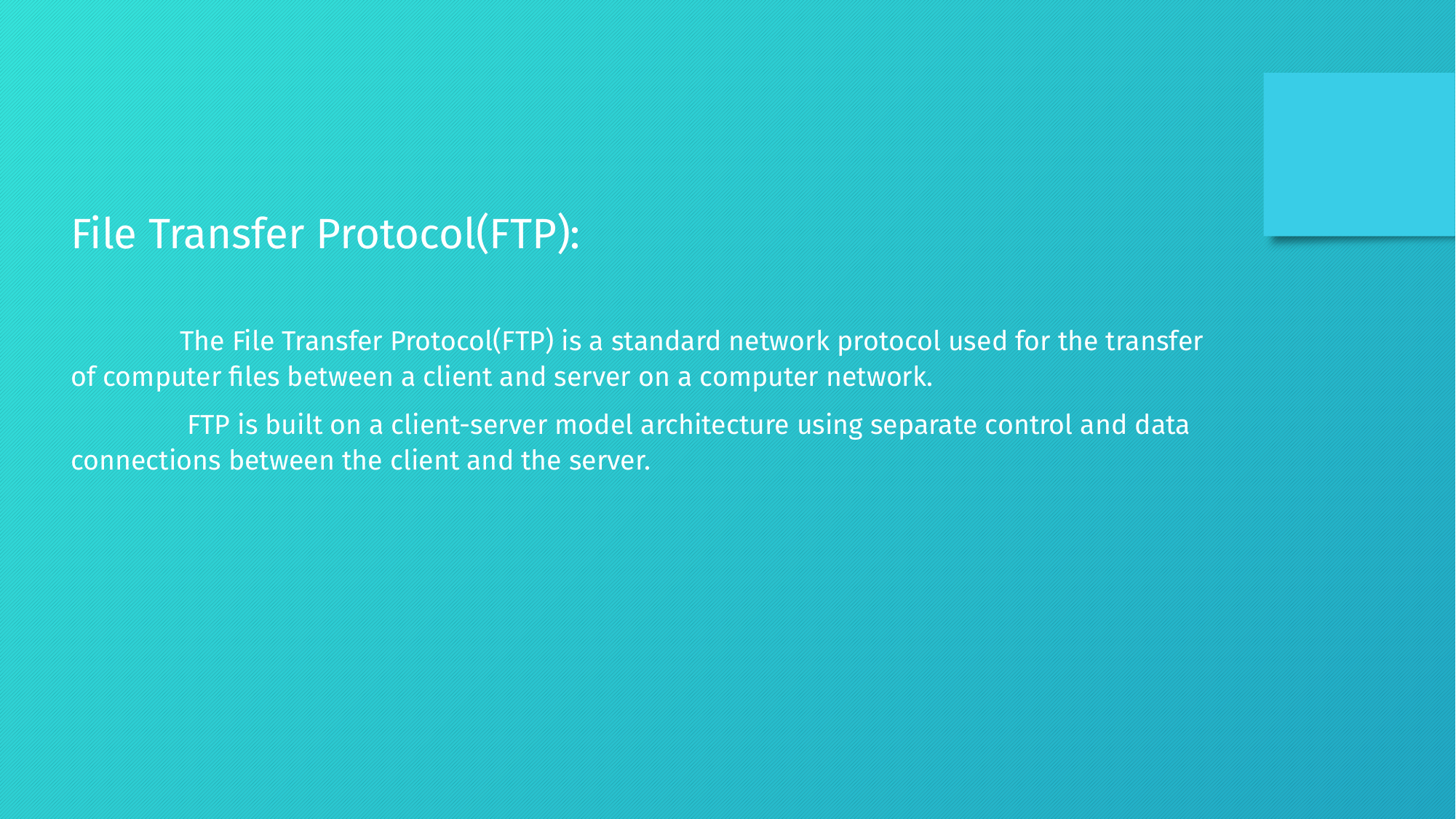

File Transfer Protocol(FTP):

	The File Transfer Protocol(FTP) is a standard network protocol used for the transfer of computer files between a client and server on a computer network.
	 FTP is built on a client-server model architecture using separate control and data connections between the client and the server.